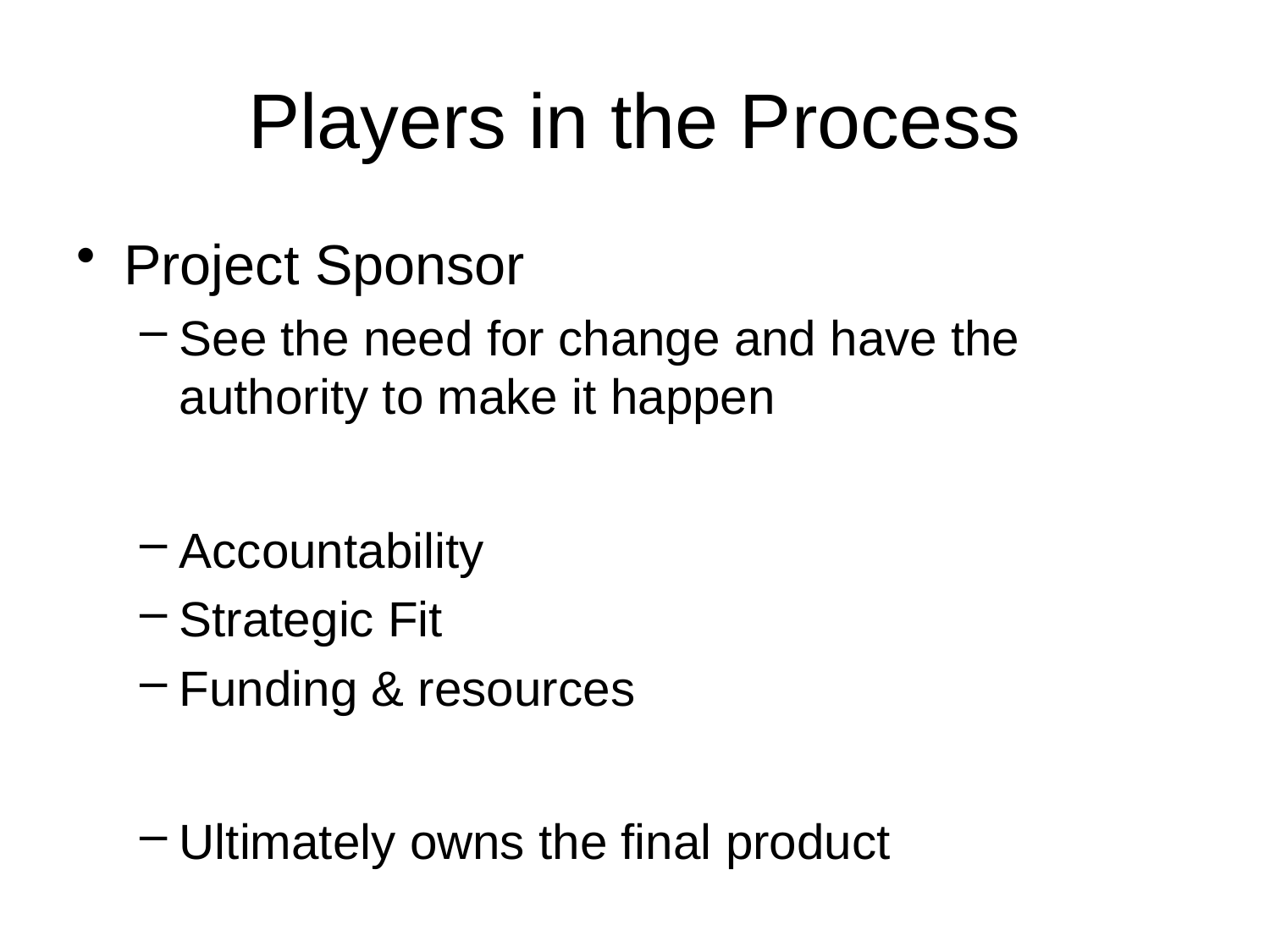

# Players in the Process
Project Sponsor
See the need for change and have the authority to make it happen

Accountability
Strategic Fit
Funding & resources

Ultimately owns the final product